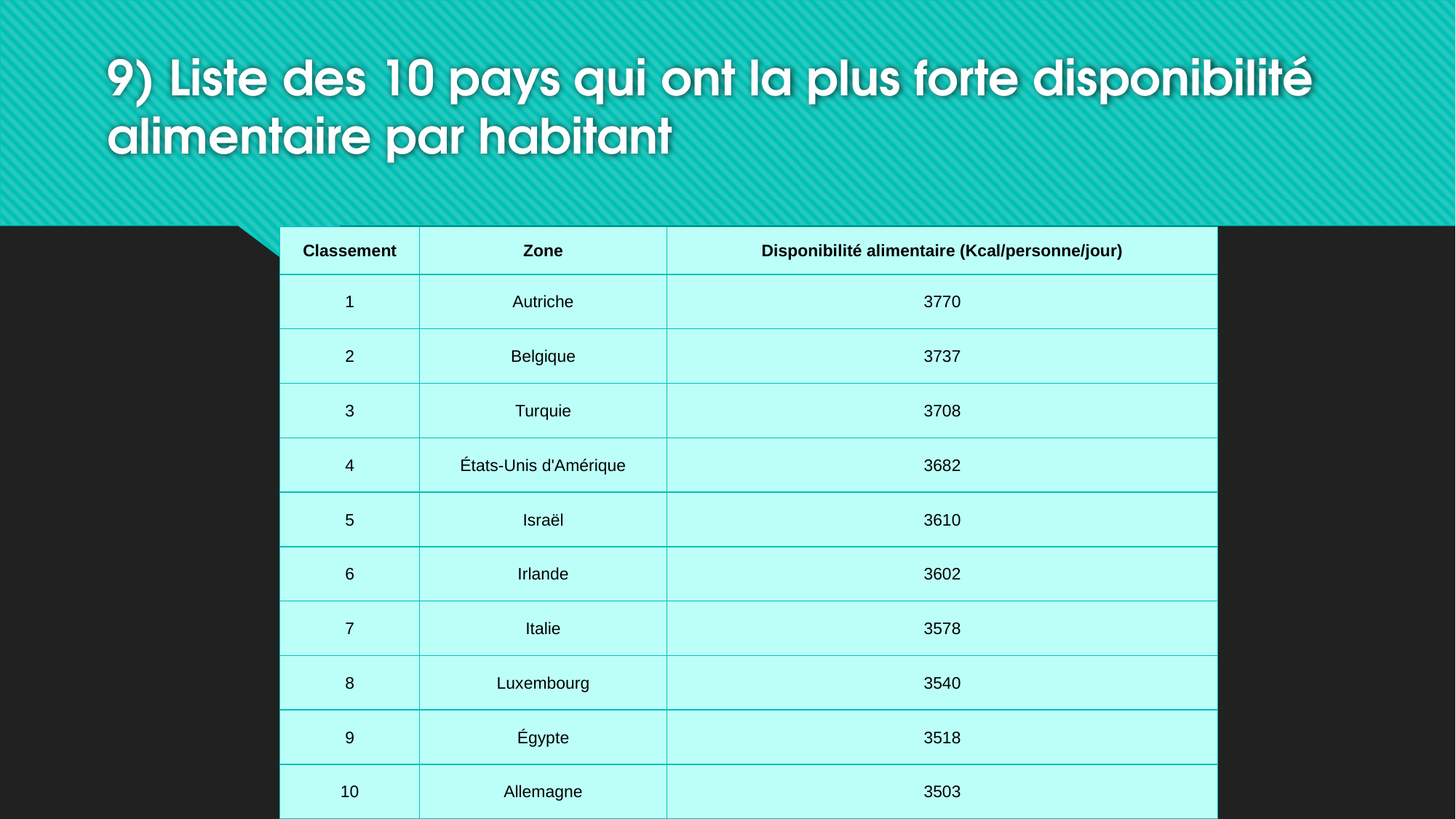

# 9) Liste des 10 pays qui ont la plus forte disponibilité alimentaire par habitant
| Classement | Zone | Disponibilité alimentaire (Kcal/personne/jour) |
| --- | --- | --- |
| 1 | Autriche | 3770 |
| 2 | Belgique | 3737 |
| 3 | Turquie | 3708 |
| 4 | États-Unis d'Amérique | 3682 |
| 5 | Israël | 3610 |
| 6 | Irlande | 3602 |
| 7 | Italie | 3578 |
| 8 | Luxembourg | 3540 |
| 9 | Égypte | 3518 |
| 10 | Allemagne | 3503 |